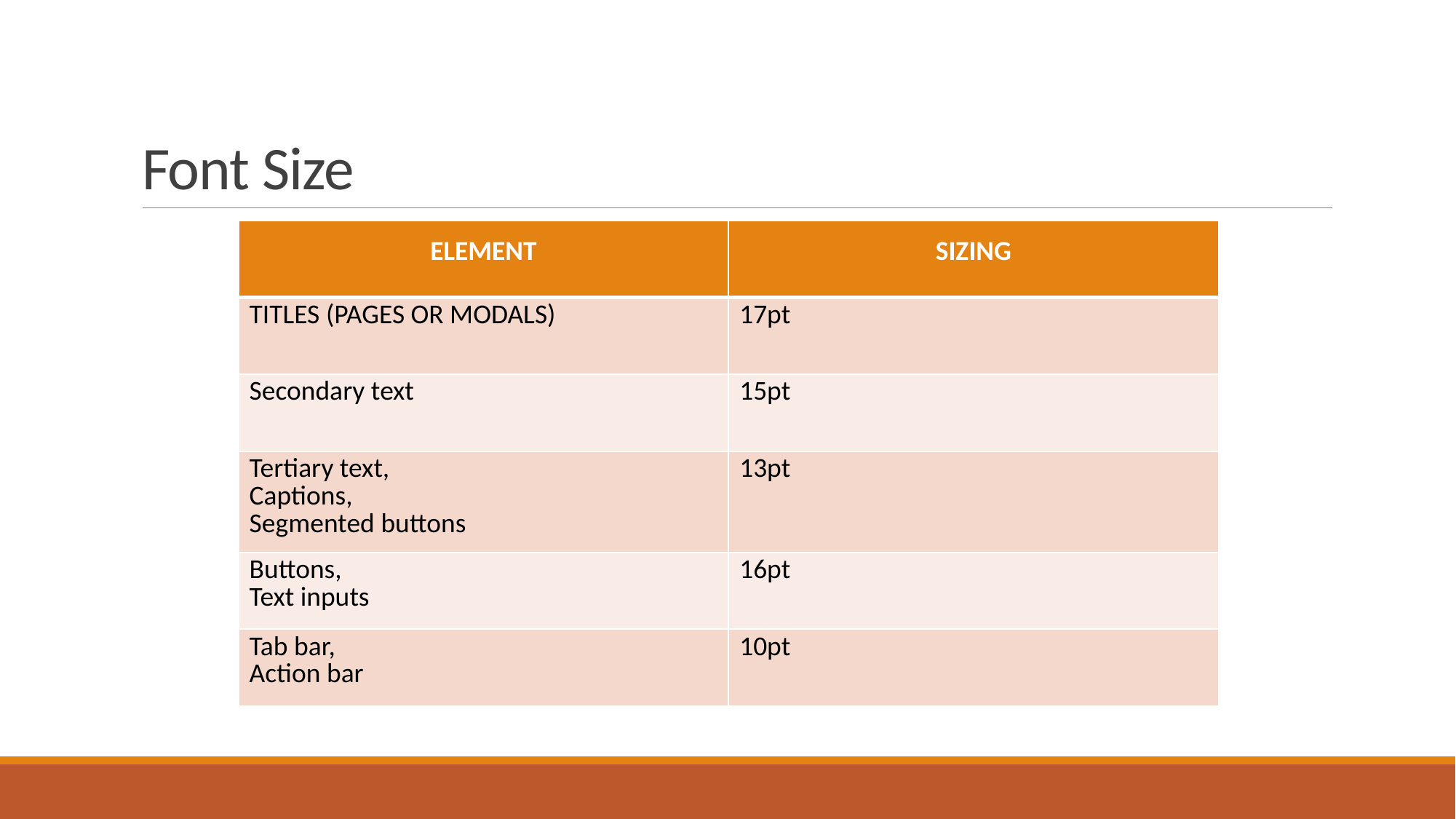

# Font Size
| ELEMENT | SIZING |
| --- | --- |
| Titles (pages or modals) | 17pt |
| Secondary text | 15pt |
| Tertiary text, Captions, Segmented buttons | 13pt |
| Buttons, Text inputs | 16pt |
| Tab bar, Action bar | 10pt |